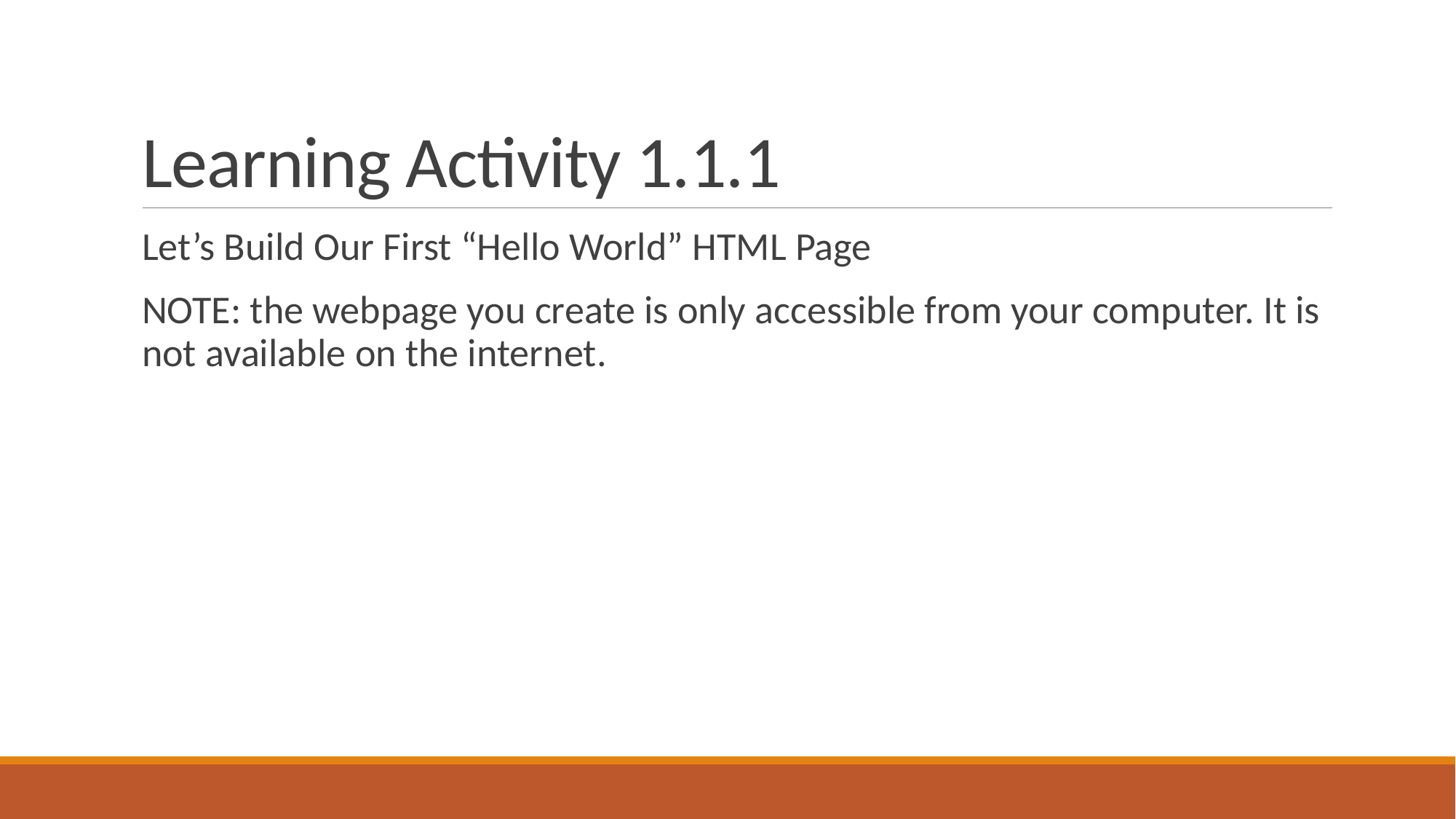

# Learning Activity 1.1.1
Let’s Build Our First “Hello World” HTML Page
NOTE: the webpage you create is only accessible from your computer. It is not available on the internet.